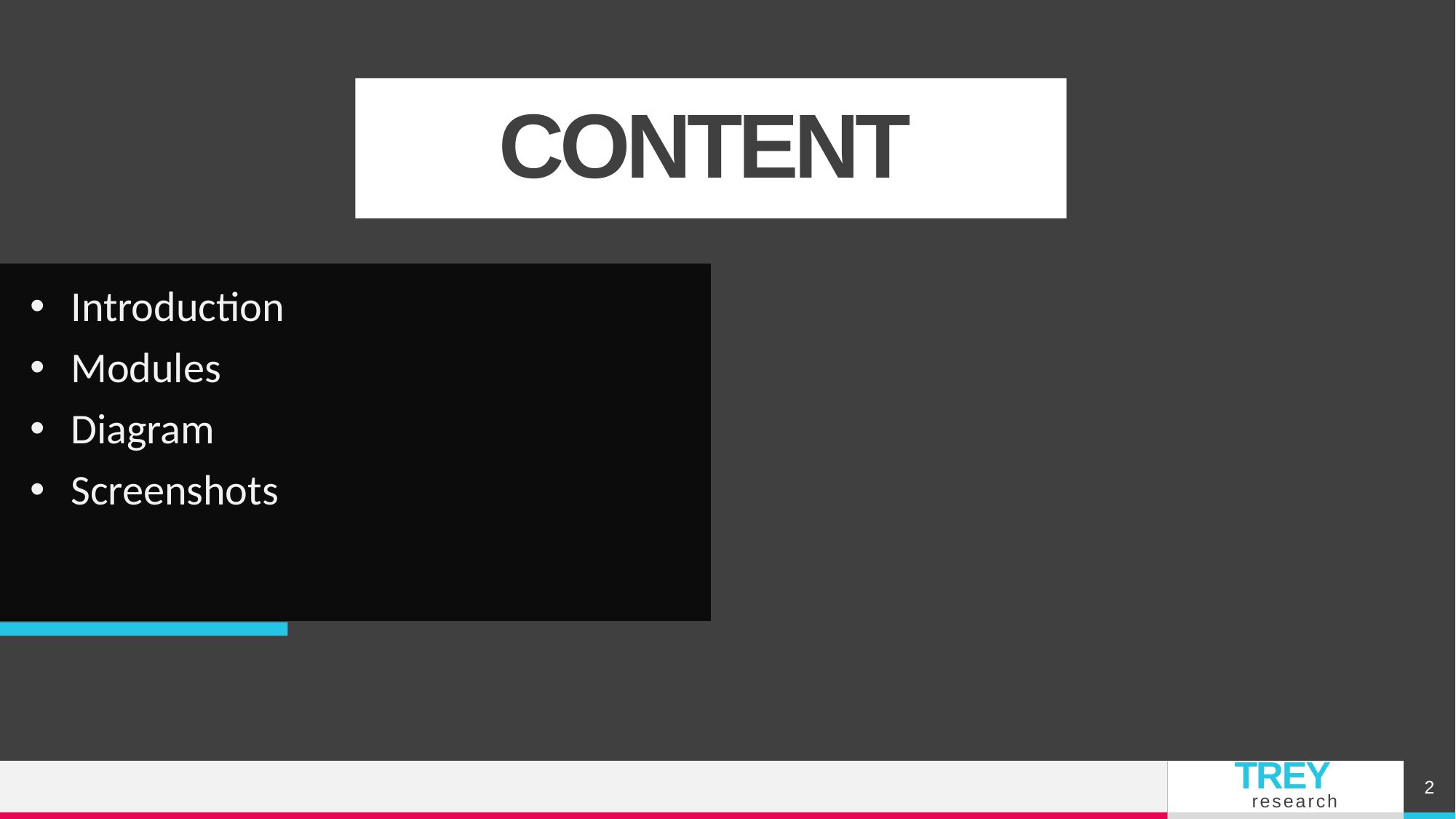

# CONTENT
Introduction
Modules
Diagram
Screenshots

2